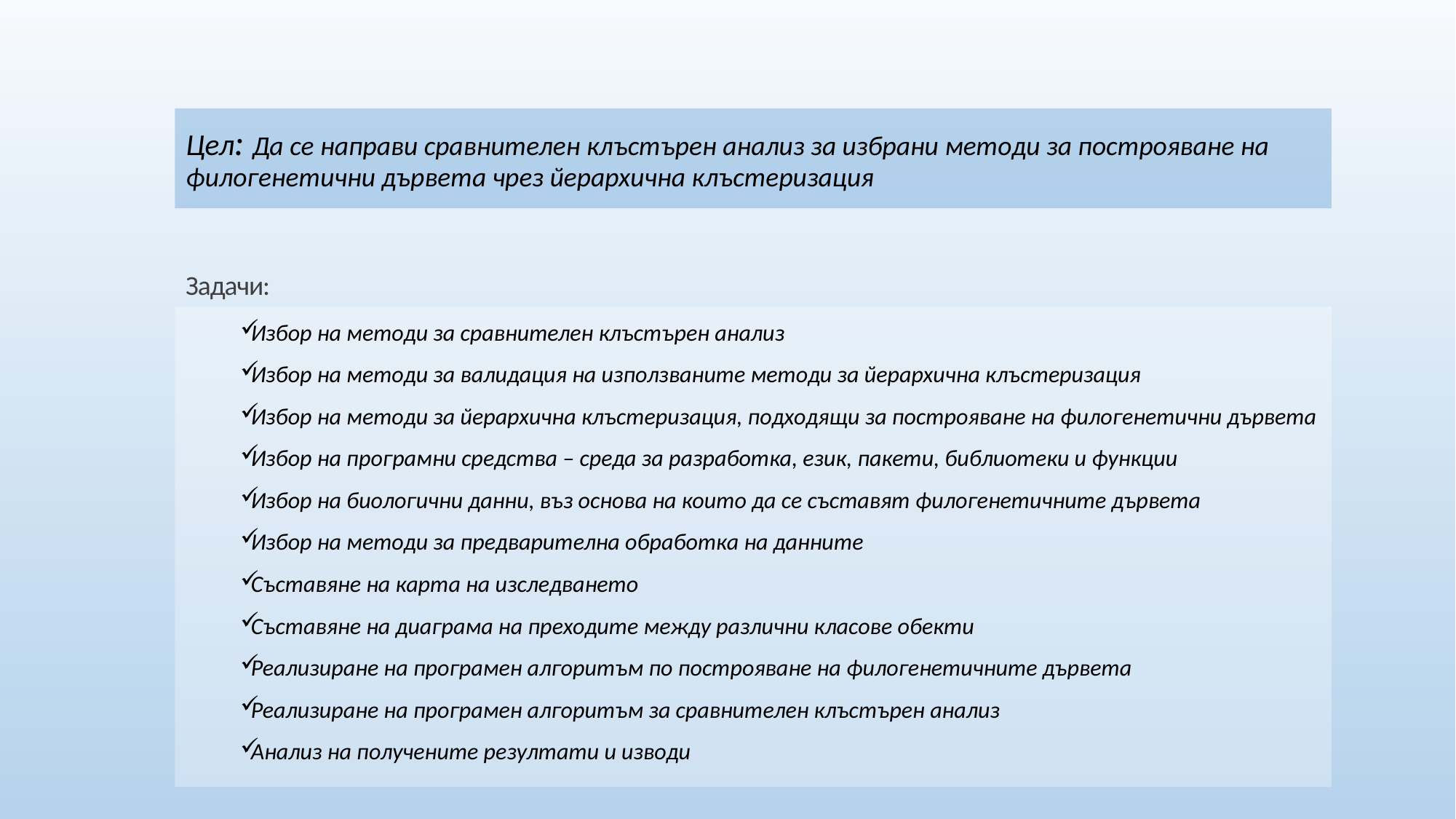

Цел: Да се направи сравнителен клъстърен анализ за избрани методи за построяване на филогенетични дървета чрез йерархична клъстеризация
Задачи:
Избор на методи за сравнителен клъстърен анализ
Избор на методи за валидация на използваните методи за йерархична клъстеризация
Избор на методи за йерархична клъстеризация, подходящи за построяване на филогенетични дървета
Избор на програмни средства – среда за разработка, език, пакети, библиотеки и функции
Избор на биологични данни, въз основа на които да се съставят филогенетичните дървета
Избор на методи за предварителна обработка на данните
Съставяне на карта на изследването
Съставяне на диаграма на преходите между различни класове обекти
Реализиране на програмен алгоритъм по построяване на филогенетичните дървета
Реализиране на програмен алгоритъм за сравнителен клъстърен анализ
Анализ на получените резултати и изводи